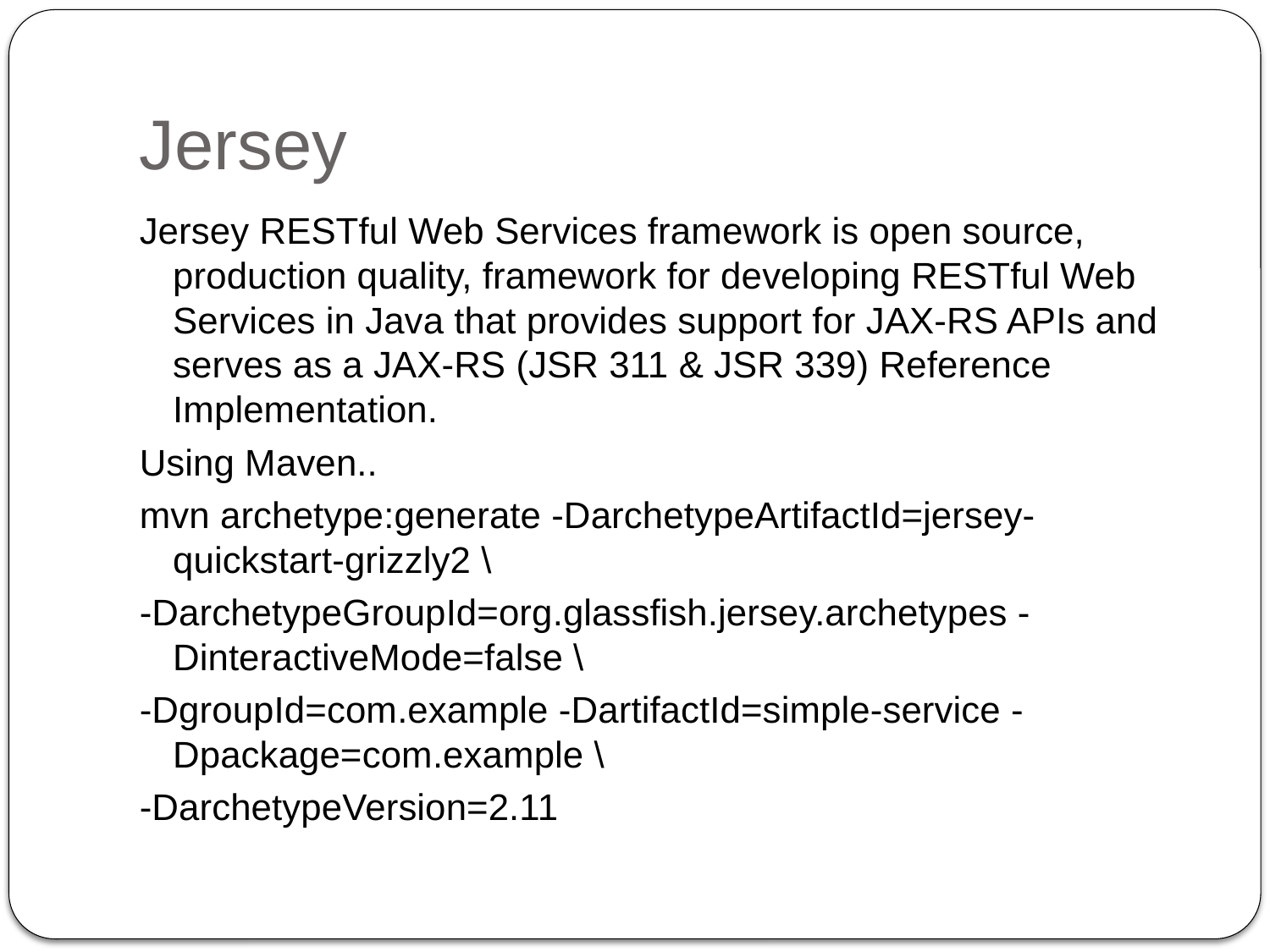

# Jersey
Jersey RESTful Web Services framework is open source, production quality, framework for developing RESTful Web Services in Java that provides support for JAX-RS APIs and serves as a JAX-RS (JSR 311 & JSR 339) Reference Implementation.
Using Maven..
mvn archetype:generate -DarchetypeArtifactId=jersey-quickstart-grizzly2 \
-DarchetypeGroupId=org.glassfish.jersey.archetypes -DinteractiveMode=false \
-DgroupId=com.example -DartifactId=simple-service -Dpackage=com.example \
-DarchetypeVersion=2.11